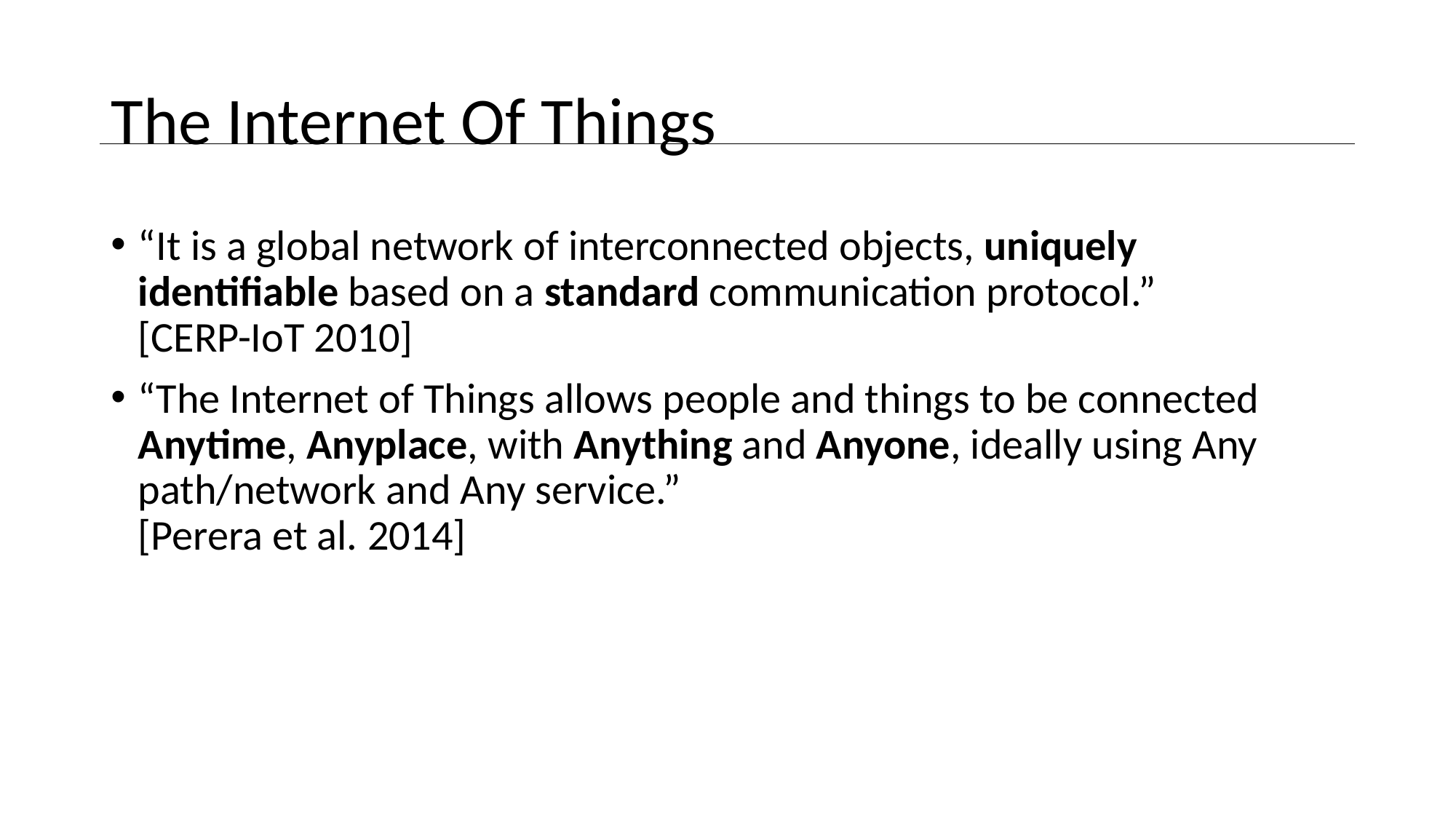

# The Internet Of Things
“It is a global network of interconnected objects, uniquely identifiable based on a standard communication protocol.”         [CERP-IoT 2010]
“The Internet of Things allows people and things to be connected Anytime, Anyplace, with Anything and Anyone, ideally using Any path/network and Any service.”                                                              [Perera et al. 2014]